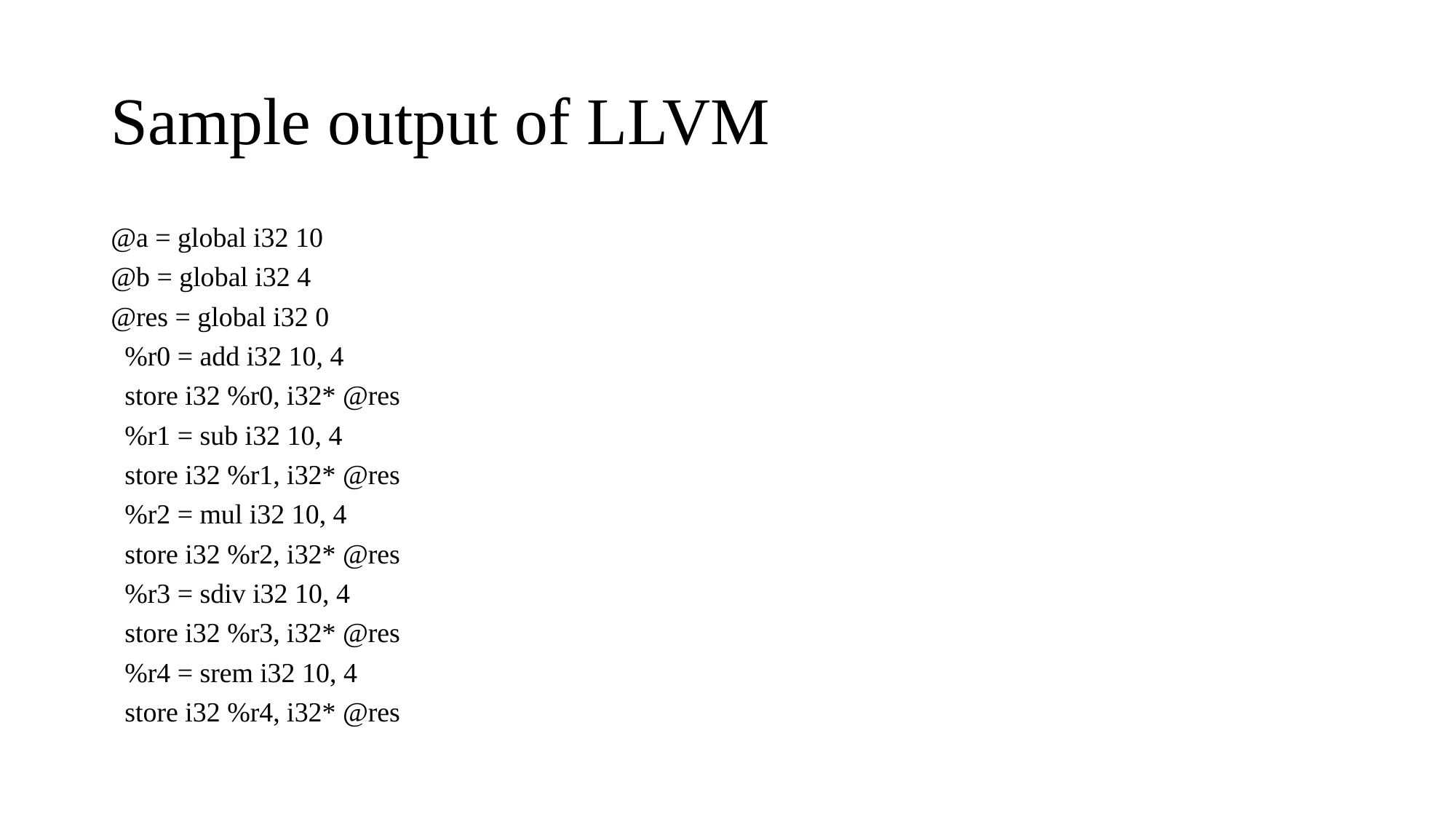

# Sample output of LLVM
@a = global i32 10
@b = global i32 4
@res = global i32 0
  %r0 = add i32 10, 4
  store i32 %r0, i32* @res
  %r1 = sub i32 10, 4
  store i32 %r1, i32* @res
  %r2 = mul i32 10, 4
  store i32 %r2, i32* @res
  %r3 = sdiv i32 10, 4
  store i32 %r3, i32* @res
  %r4 = srem i32 10, 4
  store i32 %r4, i32* @res